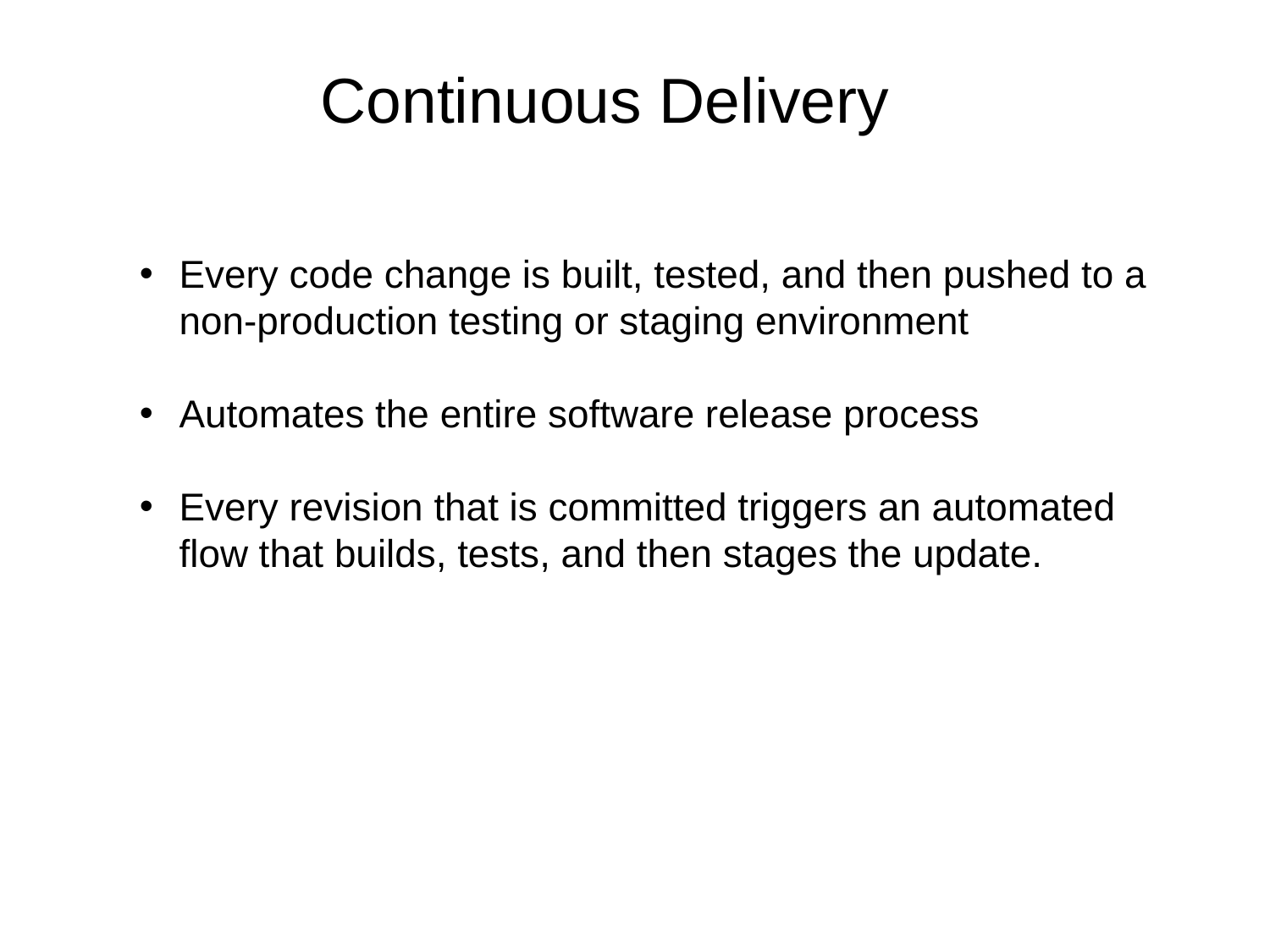

# Continuous Delivery
Every code change is built, tested, and then pushed to a non-production testing or staging environment

Automates the entire software release process

Every revision that is committed triggers an automated flow that builds, tests, and then stages the update.